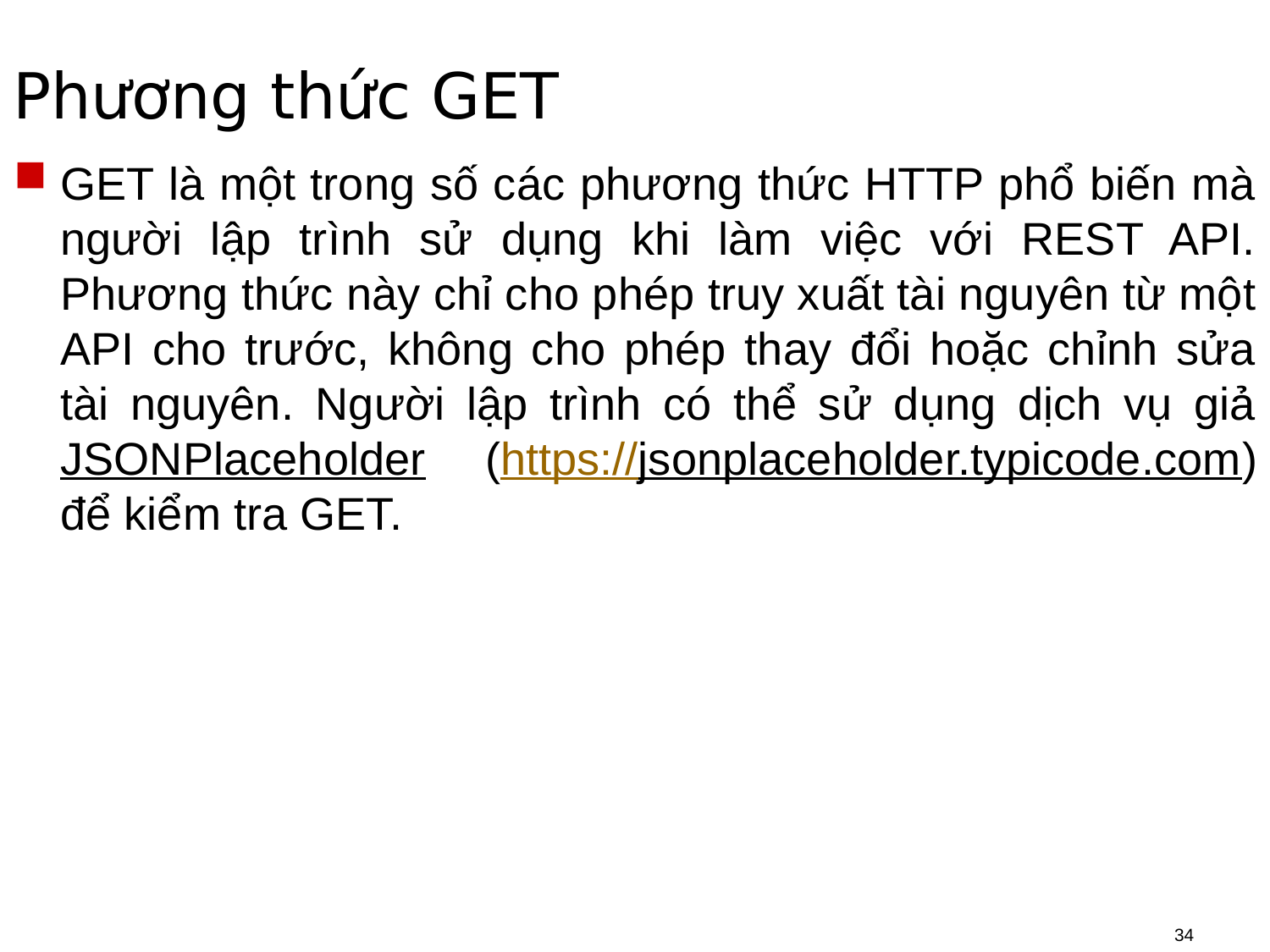

# Phương thức GET
GET là một trong số các phương thức HTTP phổ biến mà người lập trình sử dụng khi làm việc với REST API. Phương thức này chỉ cho phép truy xuất tài nguyên từ một API cho trước, không cho phép thay đổi hoặc chỉnh sửa tài nguyên. Người lập trình có thể sử dụng dịch vụ giả JSONPlaceholder (https://jsonplaceholder.typicode.com) để kiểm tra GET.

API Endpoints API REST hiển thị một tập hợp các URL công khai mà các ứng dụng khách sử dụng để truy cập các tài nguyên của web service. Các URL này, trong ngữ cảnh của một API, được gọi là Endpoint
34